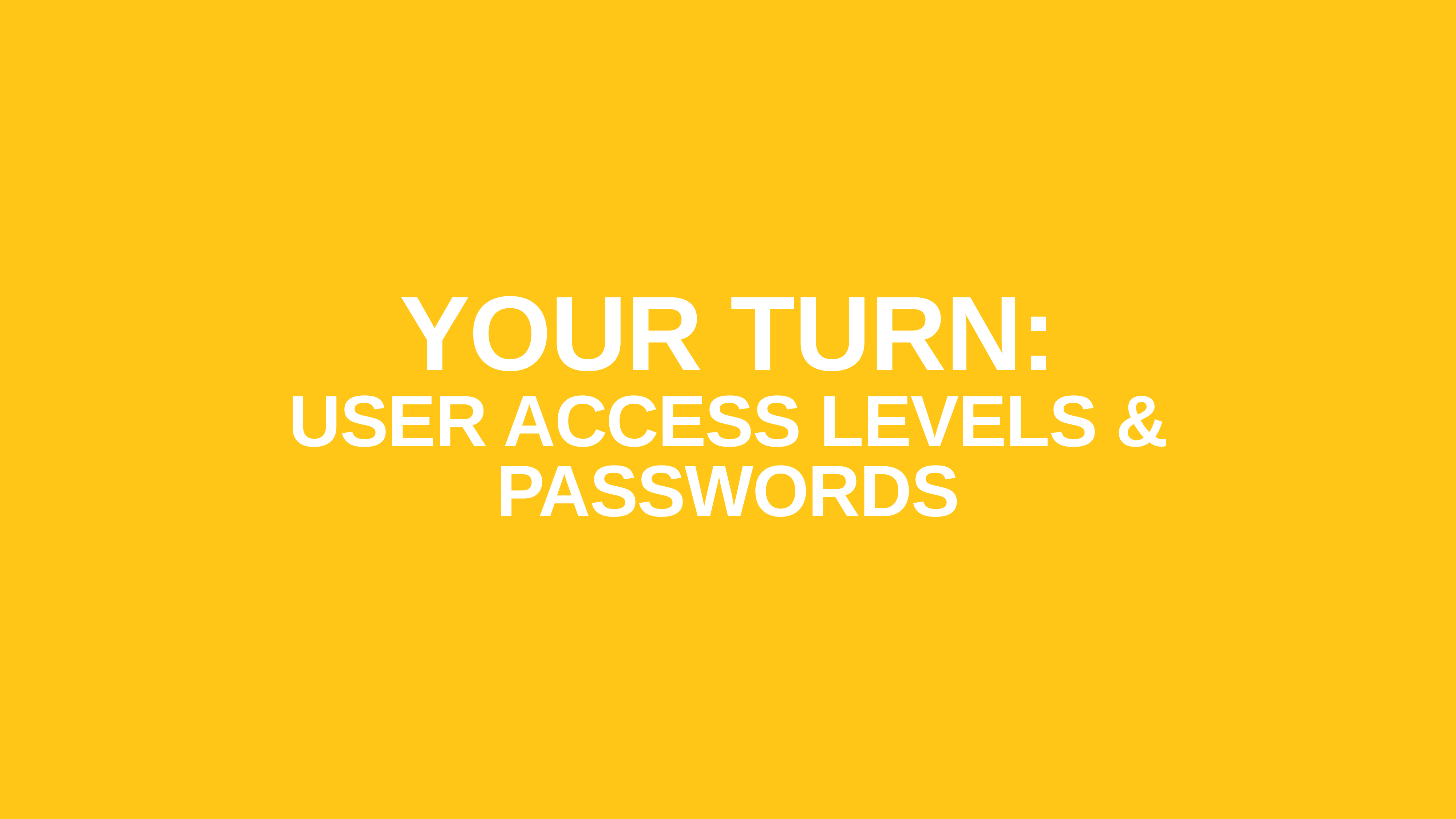

# Your turn: User Access levels & Passwords